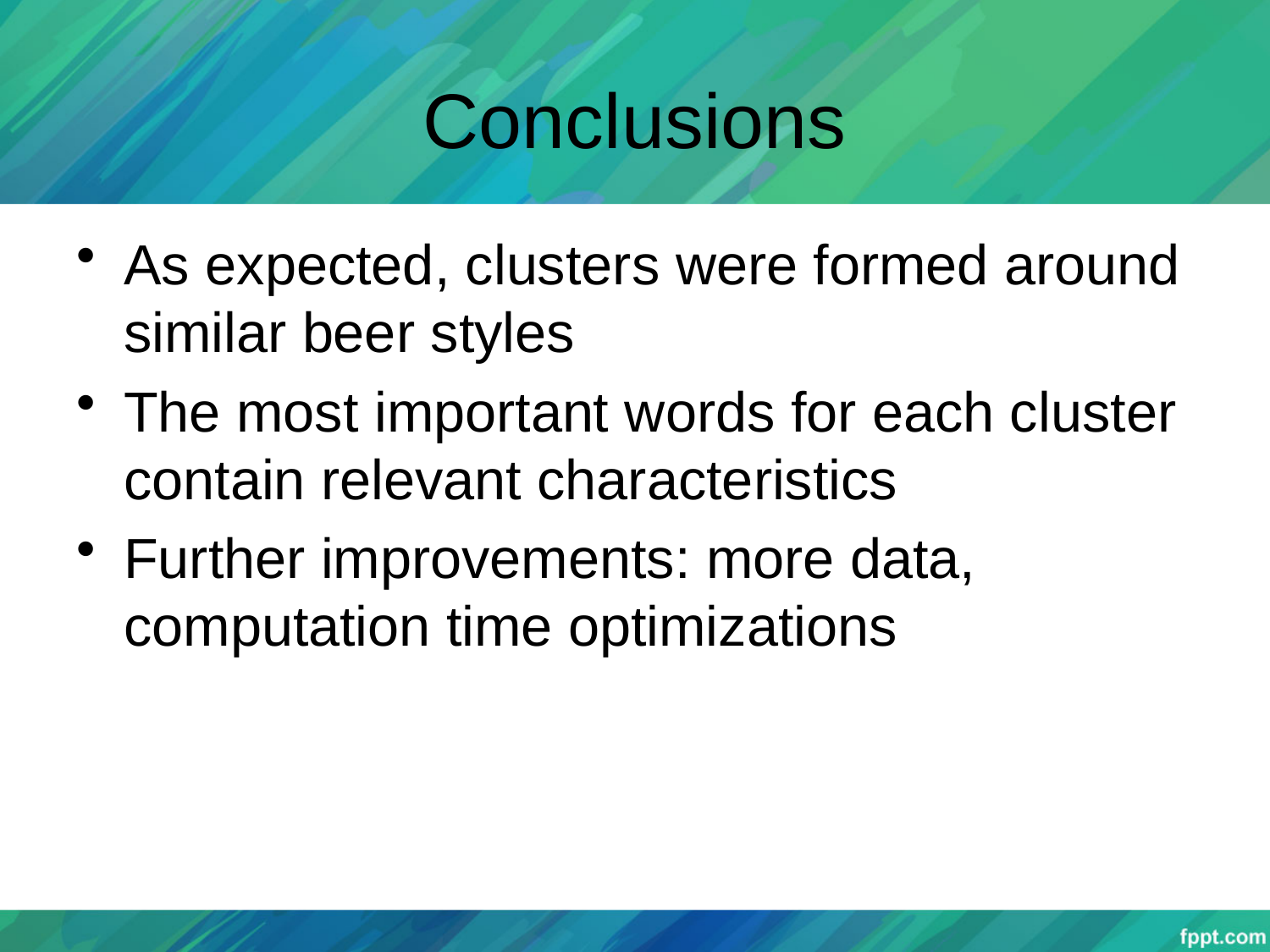

# Conclusions
As expected, clusters were formed around similar beer styles
The most important words for each cluster contain relevant characteristics
Further improvements: more data, computation time optimizations